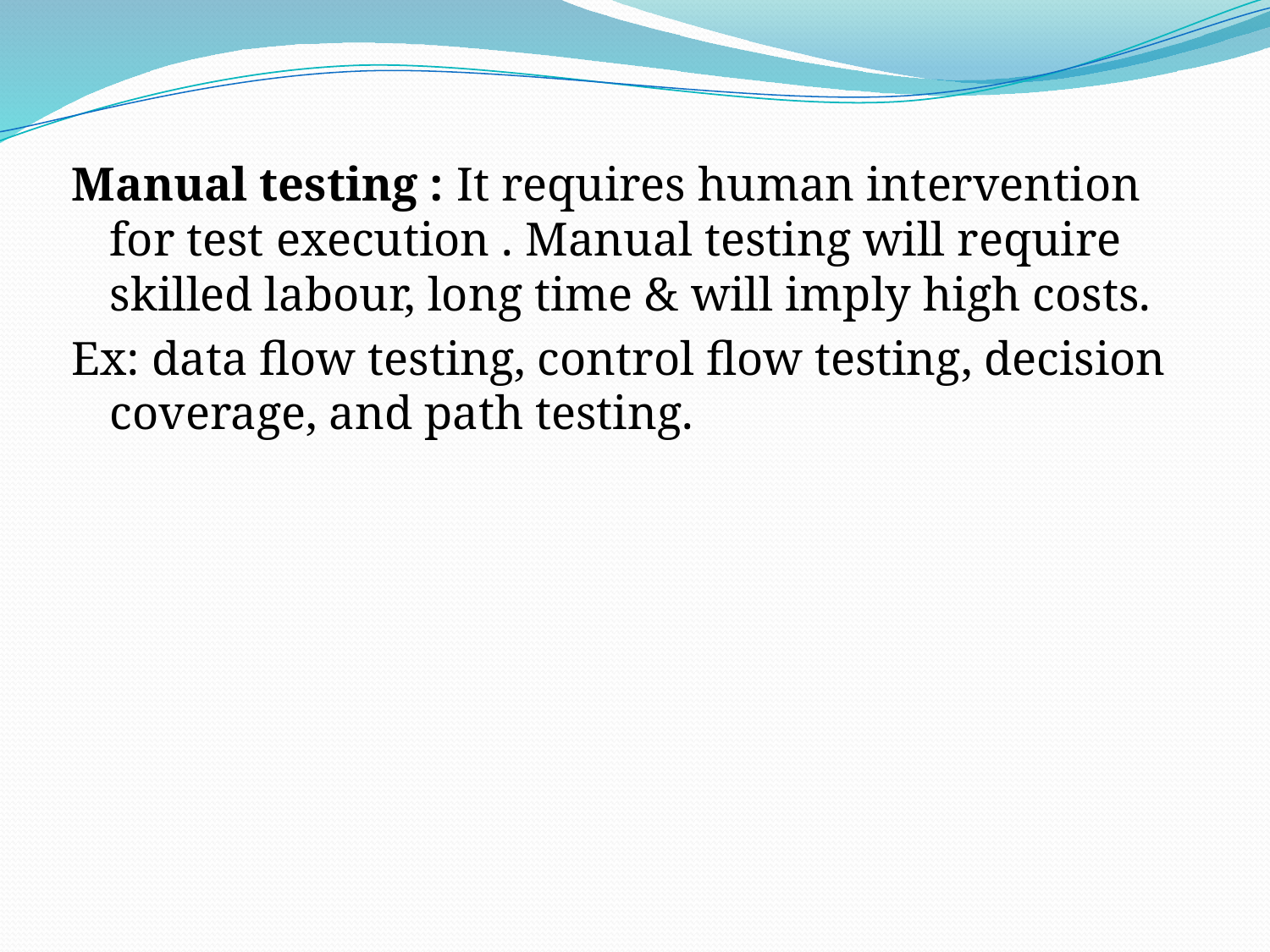

Manual testing : It requires human intervention for test execution . Manual testing will require skilled labour, long time & will imply high costs.
Ex: data flow testing, control flow testing, decision coverage, and path testing.